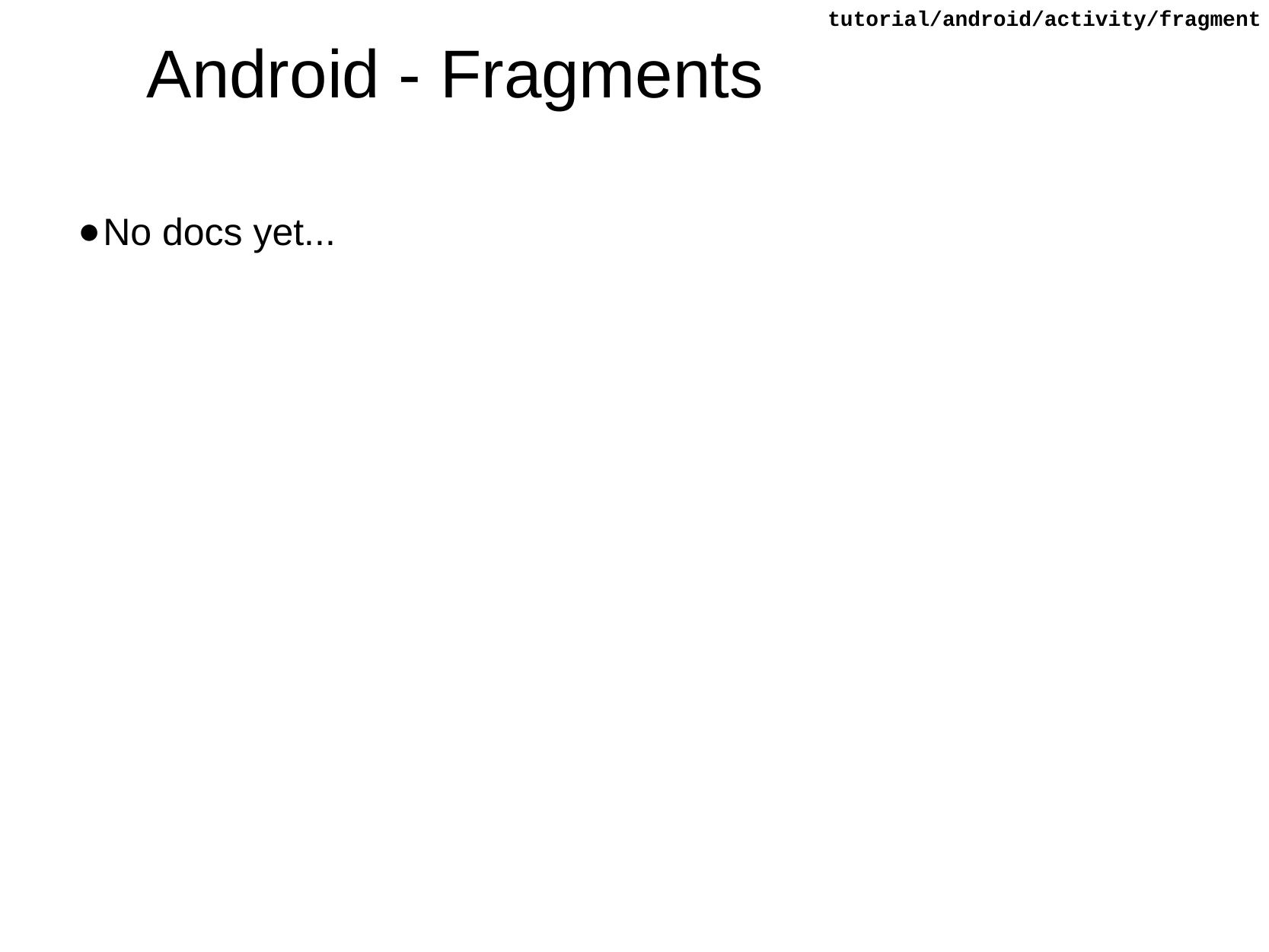

tutorial/android/activity/fragment
# Android - Fragments
No docs yet...